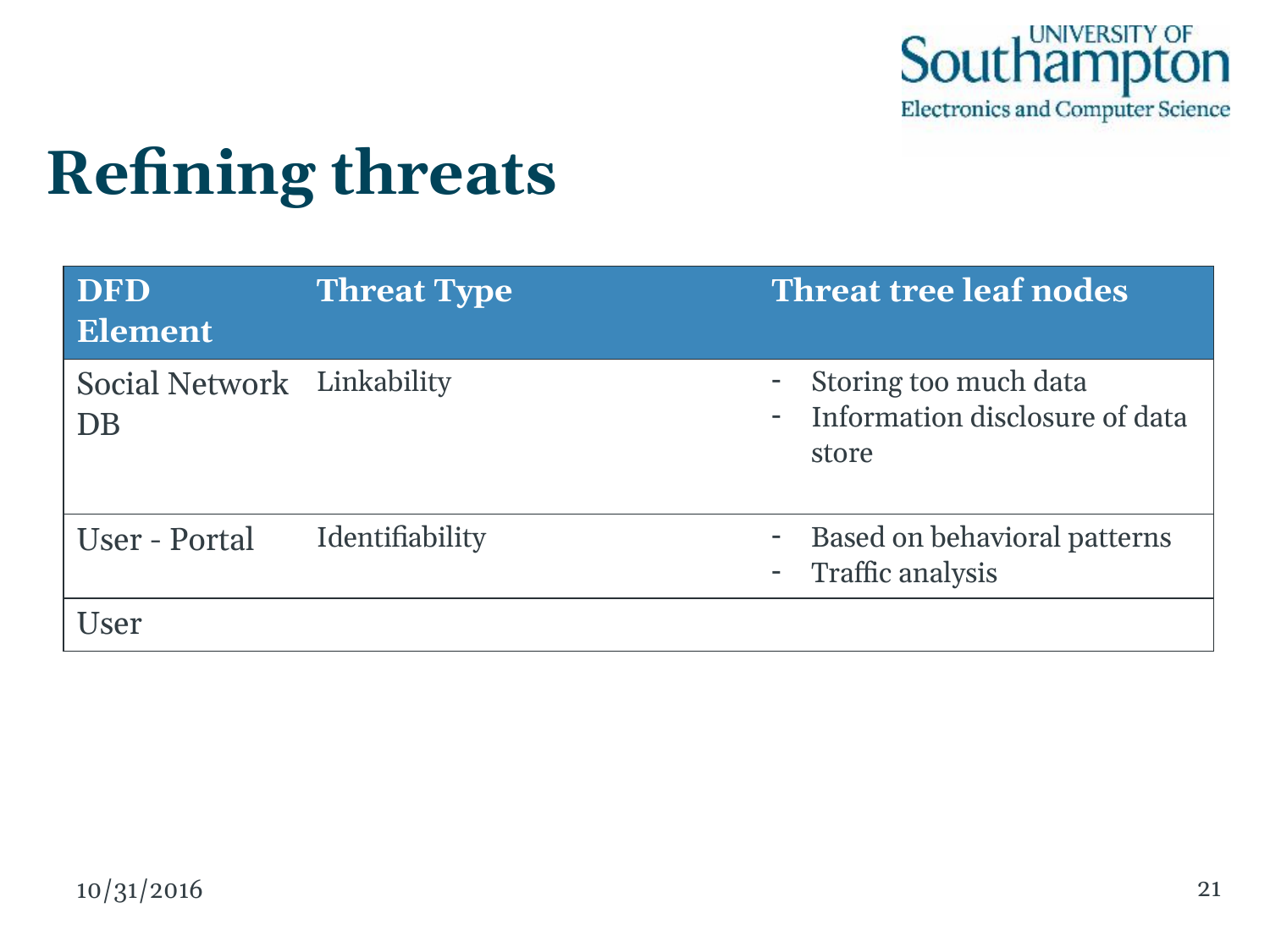

# Refining threats
| DFD Element | Threat Type | Threat tree leaf nodes |
| --- | --- | --- |
| Social Network DB | Linkability | Storing too much data Information disclosure of data store |
| User - Portal | Identifiability | Based on behavioral patterns Traffic analysis |
| User |  |  |
21
10/31/2016